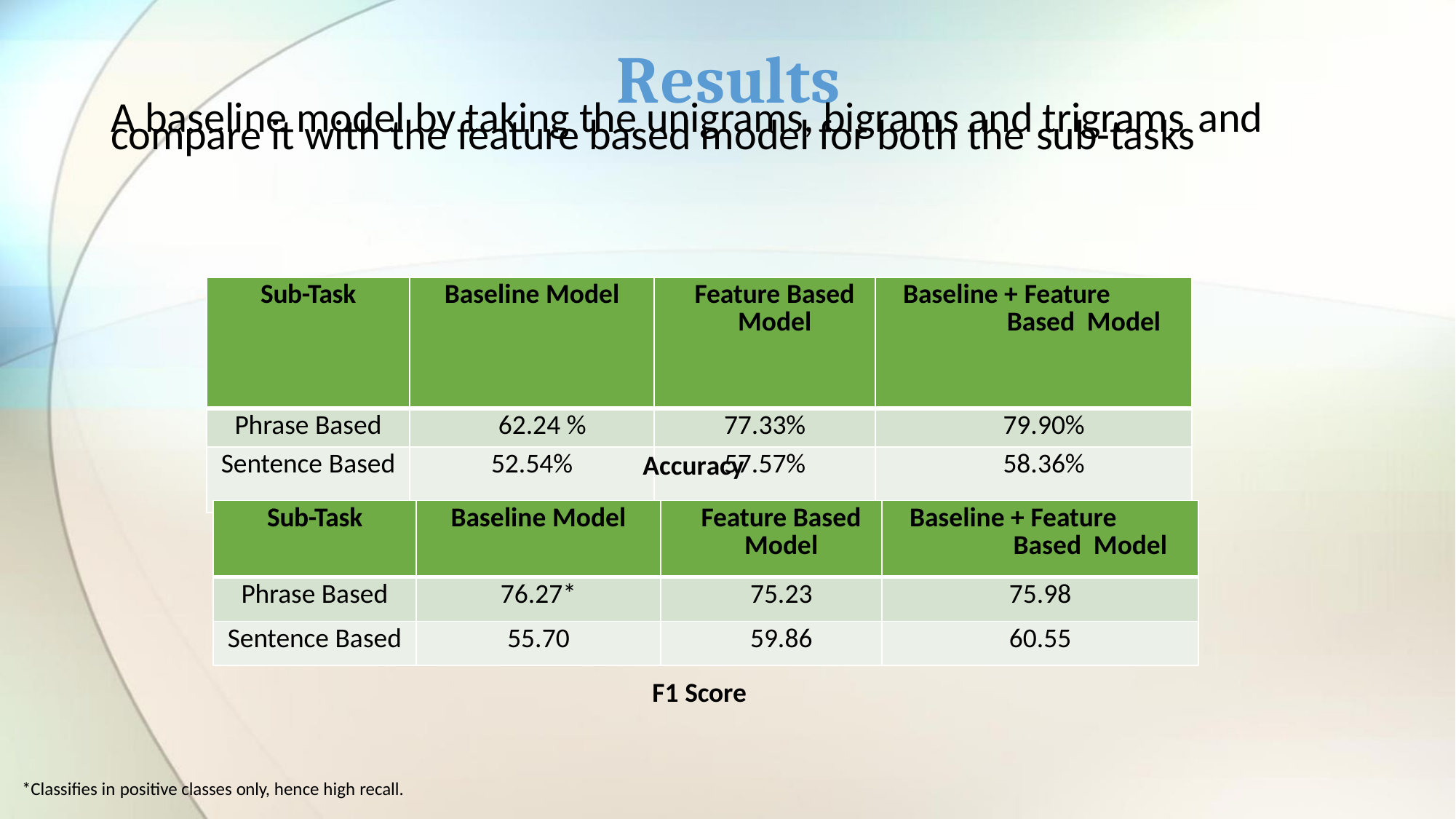

Results
A baseline model by taking the unigrams, bigrams and trigrams and
compare it with the feature based model for both the sub-tasks
| Sub-Task | Baseline Model | Feature Based Model | Baseline + Feature Based Model |
| --- | --- | --- | --- |
| Phrase Based | 62.24 % | 77.33% | 79.90% |
| Sentence Based | 52.54% | 57.57% | 58.36% |
Accuracy
| Sub-Task | Baseline Model | Feature Based Model | Baseline + Feature Based Model |
| --- | --- | --- | --- |
| Phrase Based | 76.27\* | 75.23 | 75.98 |
| Sentence Based | 55.70 | 59.86 | 60.55 |
F1 Score
*Classifies in positive classes only, hence high recall.